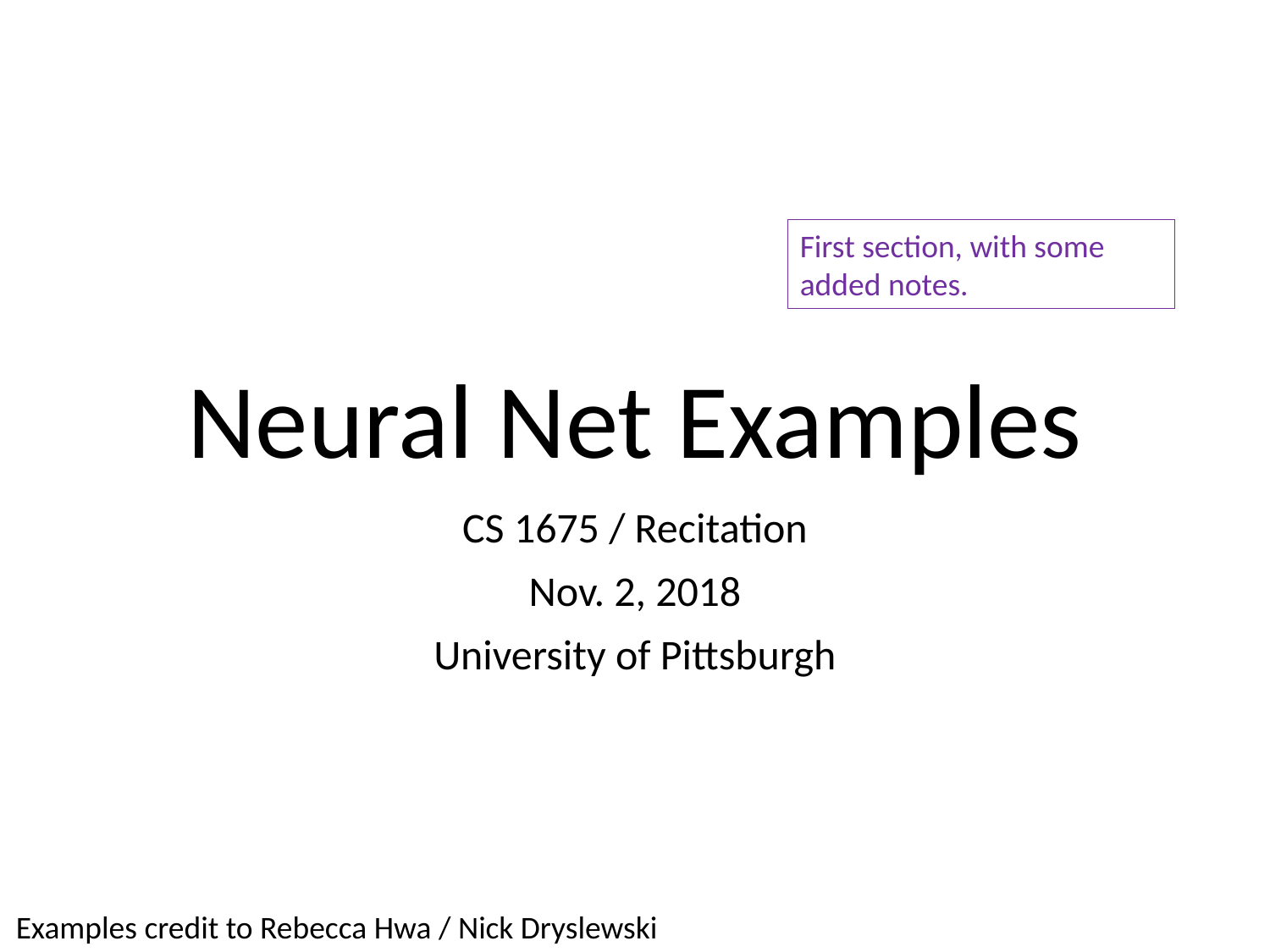

# Neural Net Examples
First section, with some added notes.
CS 1675 / Recitation
Nov. 2, 2018
University of Pittsburgh
Examples credit to Rebecca Hwa / Nick Dryslewski